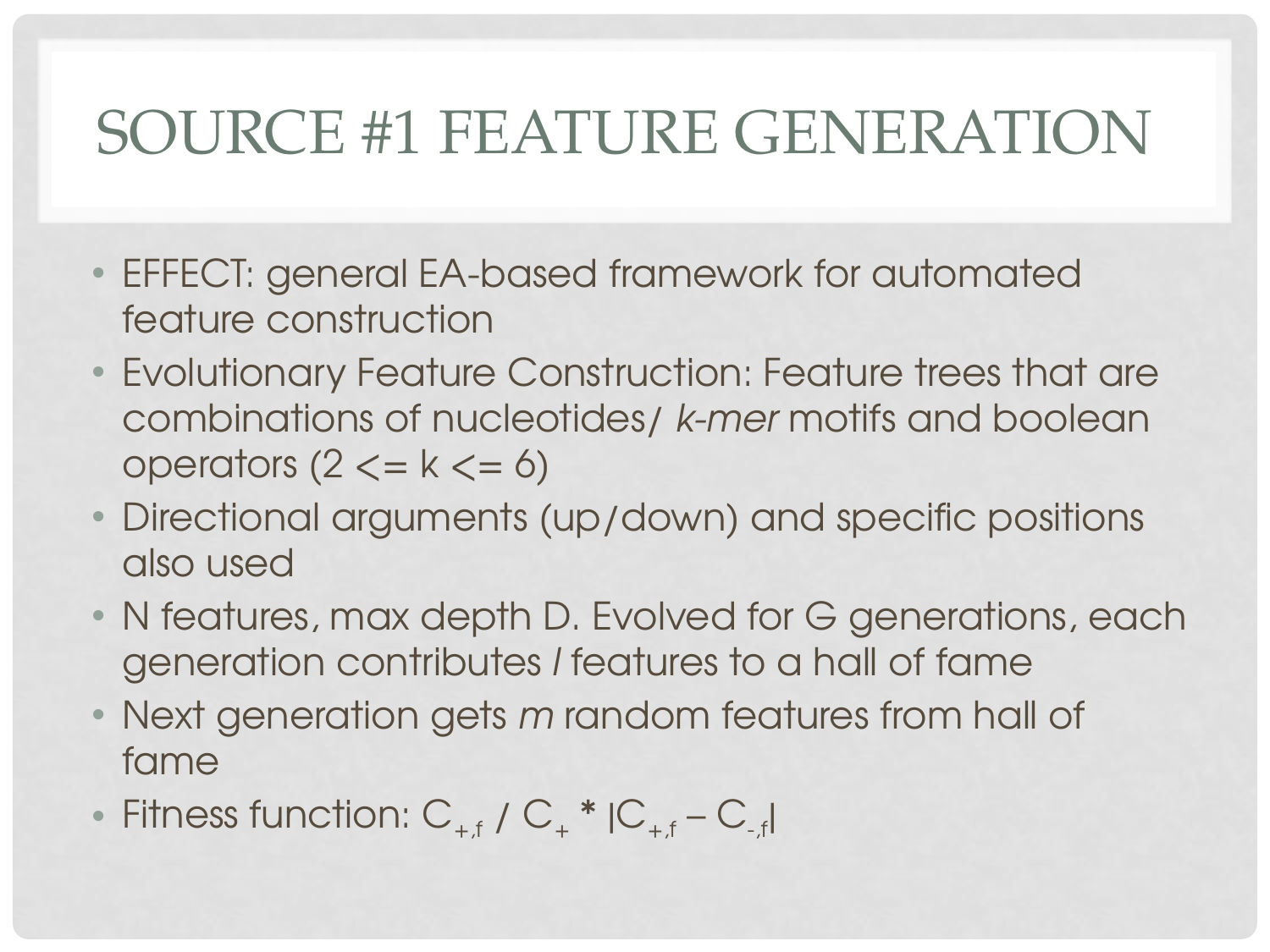

# Source #1 Feature Generation
EFFECT: general EA-based framework for automated feature construction
Evolutionary Feature Construction: Feature trees that are combinations of nucleotides/ k-mer motifs and boolean operators (2 <= k <= 6)
Directional arguments (up/down) and specific positions also used
N features, max depth D. Evolved for G generations, each generation contributes l features to a hall of fame
Next generation gets m random features from hall of fame
Fitness function: C+,f / C+ * |C+,f – C-,f|